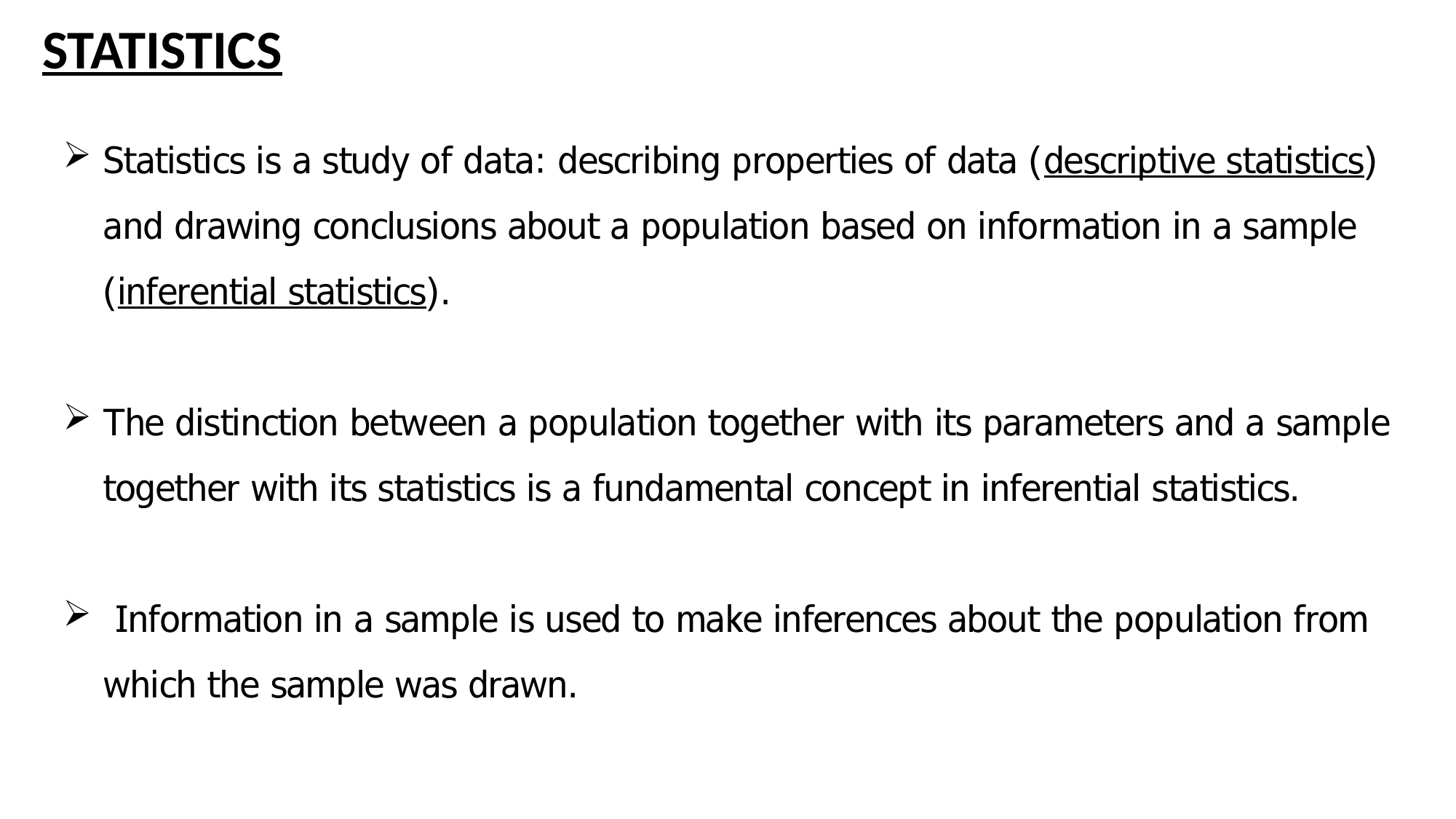

STATISTICS
Statistics is a study of data: describing properties of data (descriptive statistics) and drawing conclusions about a population based on information in a sample (inferential statistics).

The distinction between a population together with its parameters and a sample together with its statistics is a fundamental concept in inferential statistics.

 Information in a sample is used to make inferences about the population from which the sample was drawn.